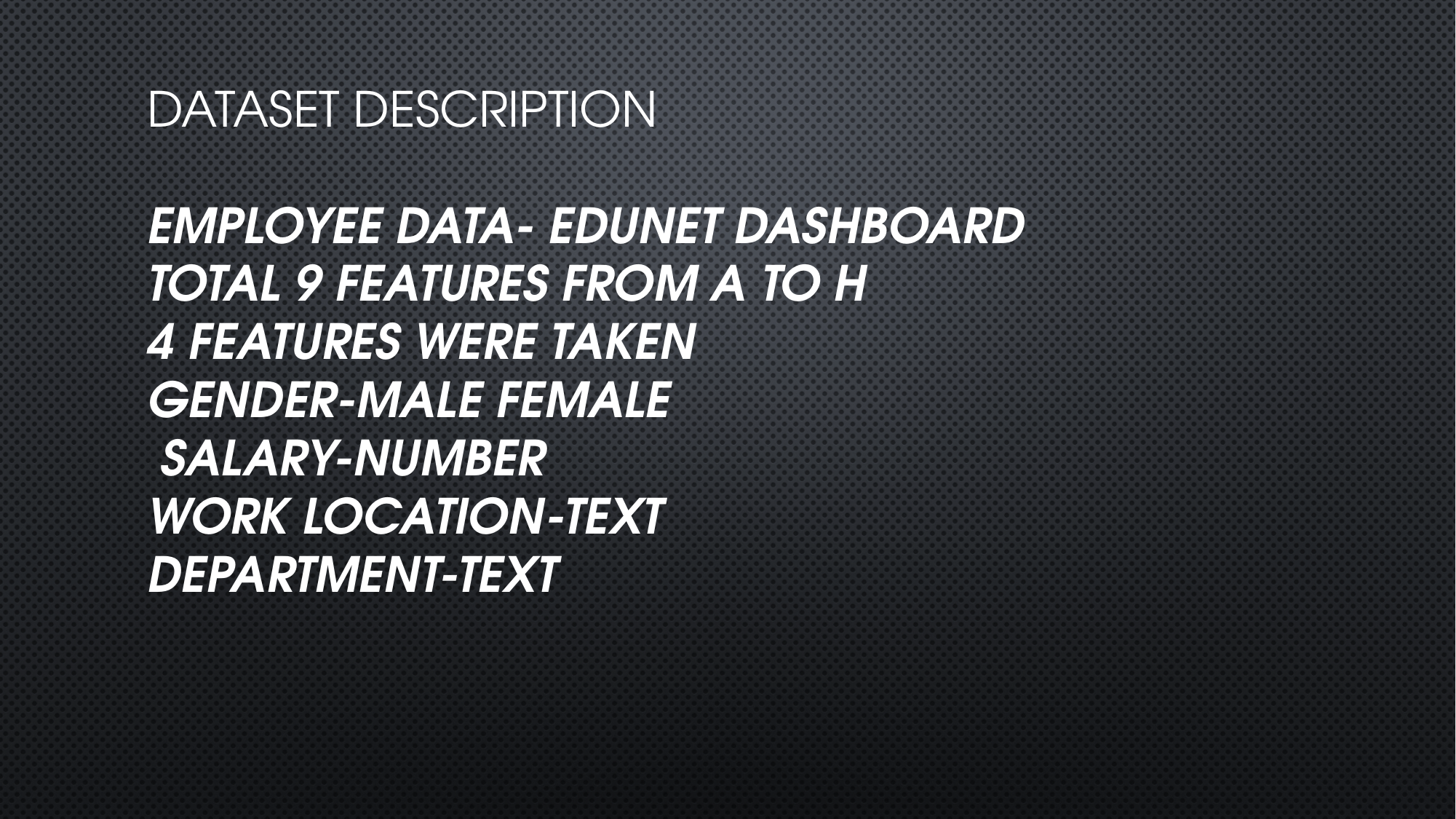

# Dataset Description Employee data- edunet dashboard total 9 features from a to h 4 features were taken gender-male female salary-number work location-text department-text